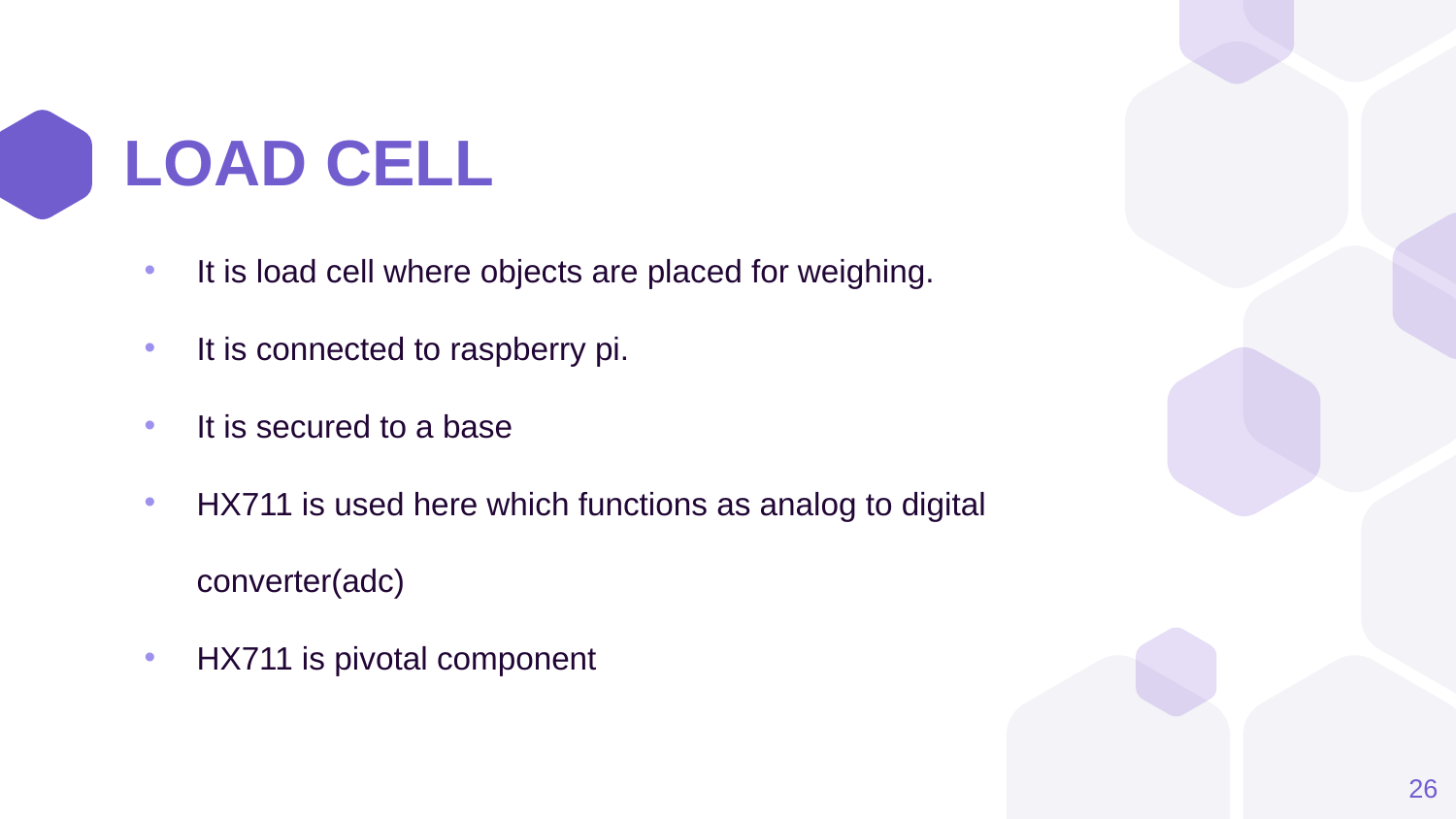

# LOAD CELL
It is load cell where objects are placed for weighing.
It is connected to raspberry pi.
It is secured to a base
HX711 is used here which functions as analog to digital converter(adc)
HX711 is pivotal component

26